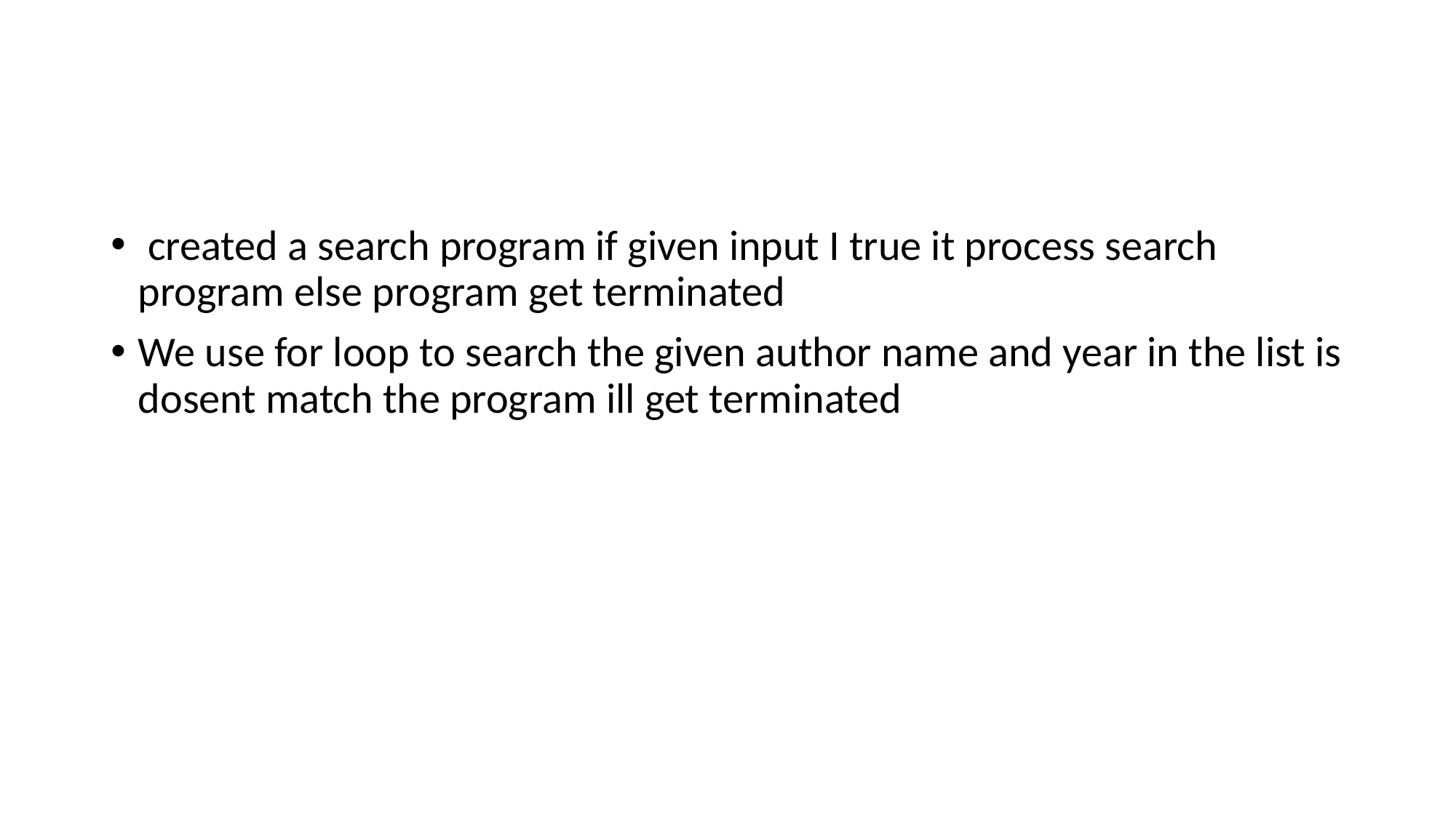

#
 created a search program if given input I true it process search program else program get terminated
We use for loop to search the given author name and year in the list is dosent match the program ill get terminated